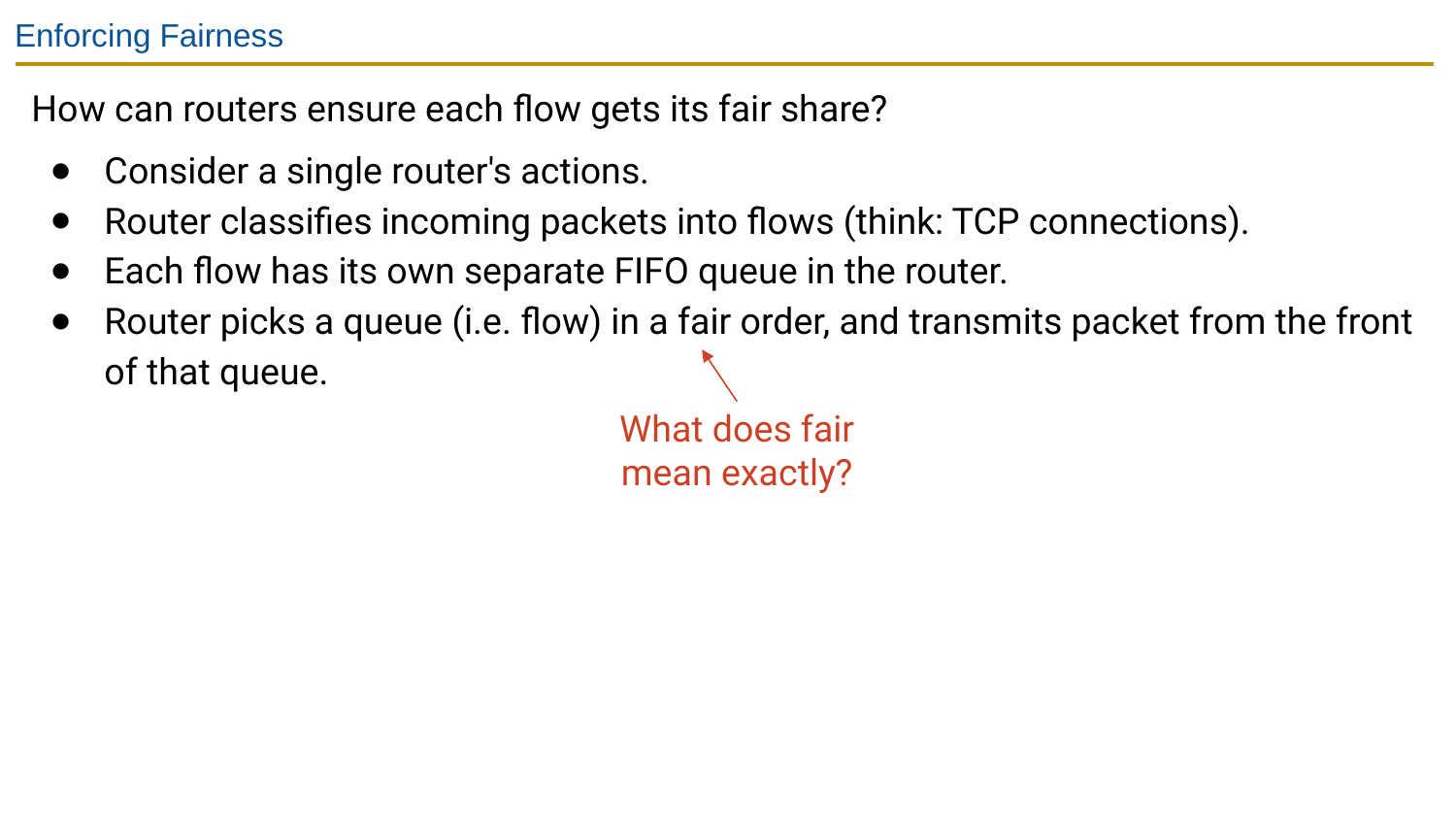

# Enforcing Fairness
How can routers ensure each flow gets its fair share?
Consider a single router's actions.
Router classifies incoming packets into flows (think: TCP connections).
Each flow has its own separate FIFO queue in the router.
Router picks a queue (i.e. flow) in a fair order, and transmits packet from the front of that queue.
What does fair mean exactly?